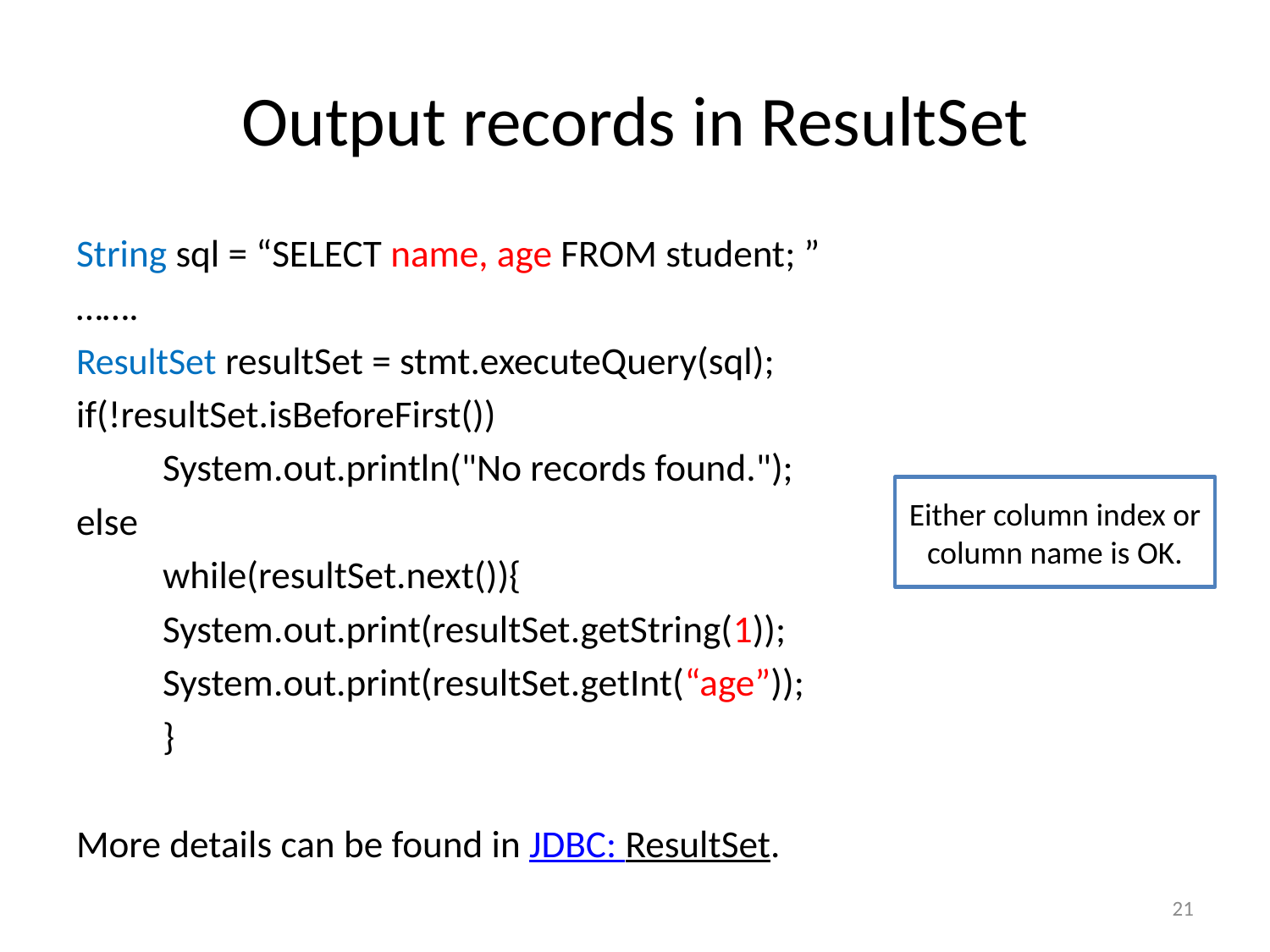

# Output records in ResultSet
String sql = “SELECT name, age FROM student; ”
…….
ResultSet resultSet = stmt.executeQuery(sql);
if(!resultSet.isBeforeFirst())
	System.out.println("No records found.");
else
	while(resultSet.next()){
		System.out.print(resultSet.getString(1));
		System.out.print(resultSet.getInt(“age”));
	}

More details can be found in JDBC: ResultSet.
Either column index or column name is OK.
21